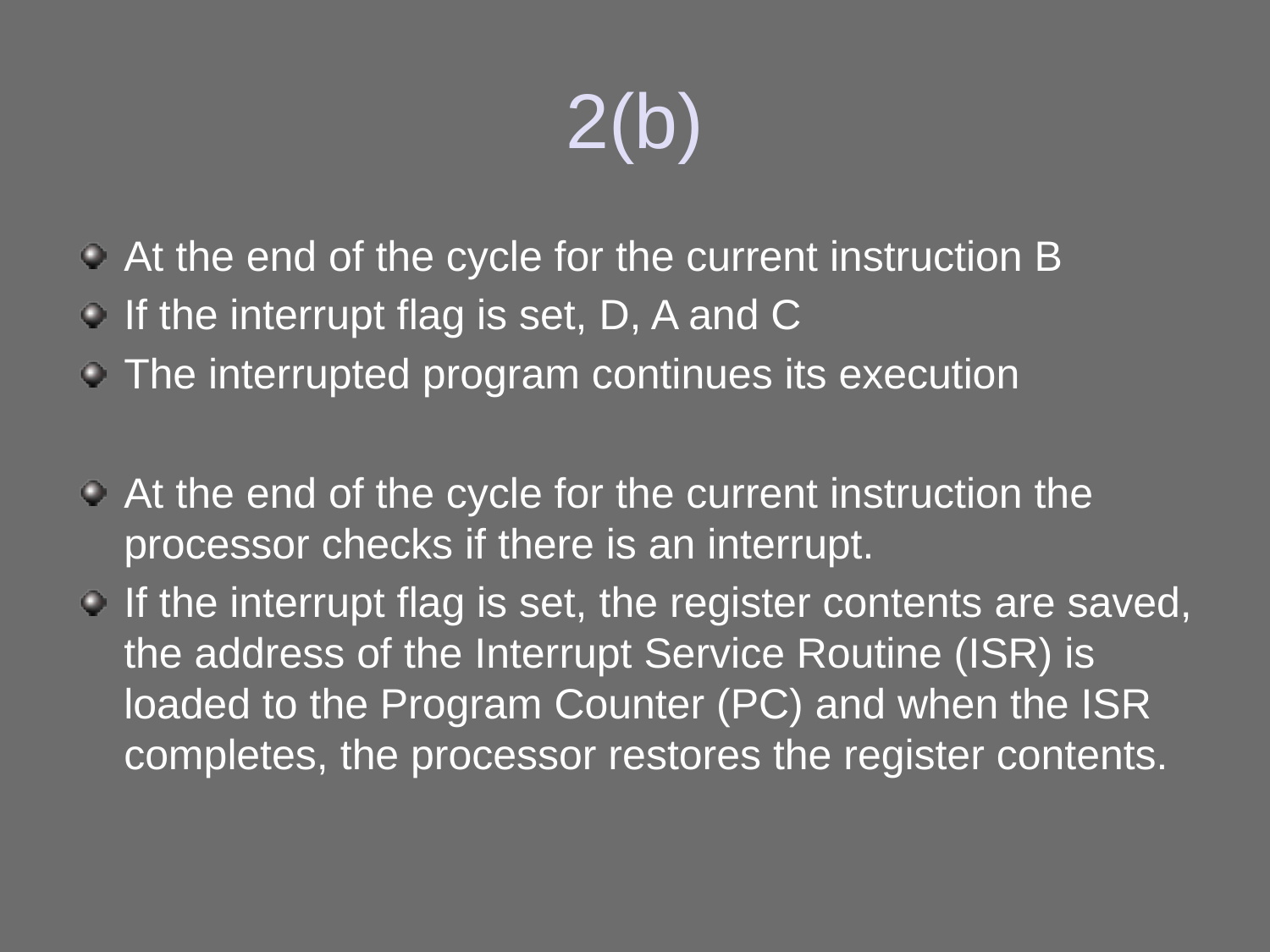

# 2(b)
At the end of the cycle for the current instruction B
If the interrupt flag is set, D, A and C
The interrupted program continues its execution

At the end of the cycle for the current instruction the processor checks if there is an interrupt.
If the interrupt flag is set, the register contents are saved, the address of the Interrupt Service Routine (ISR) is loaded to the Program Counter (PC) and when the ISR completes, the processor restores the register contents.